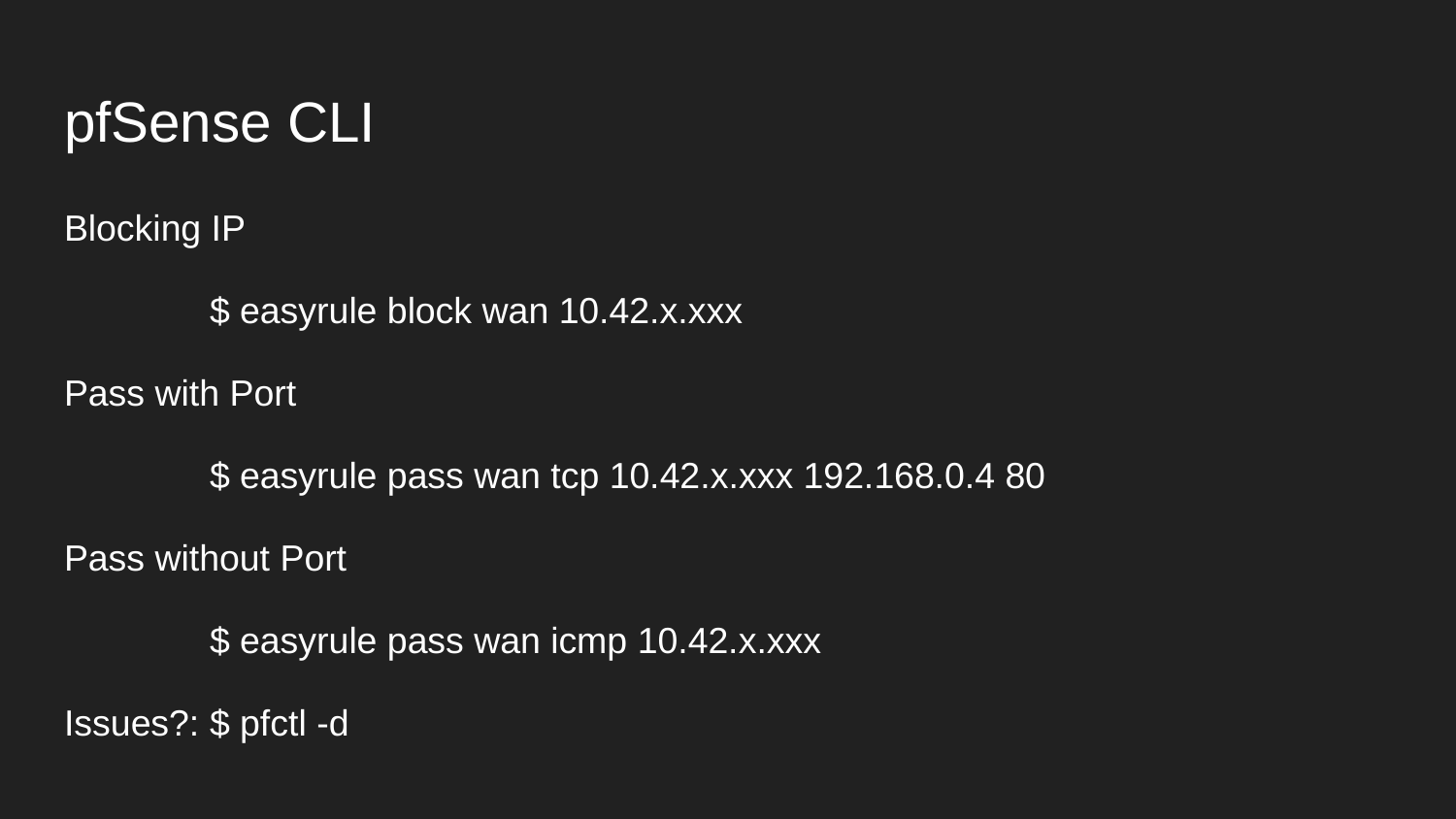

# pfSense CLI
Blocking IP
	$ easyrule block wan 10.42.x.xxx
Pass with Port
	$ easyrule pass wan tcp 10.42.x.xxx 192.168.0.4 80
Pass without Port
	$ easyrule pass wan icmp 10.42.x.xxx
Issues?:	$ pfctl -d